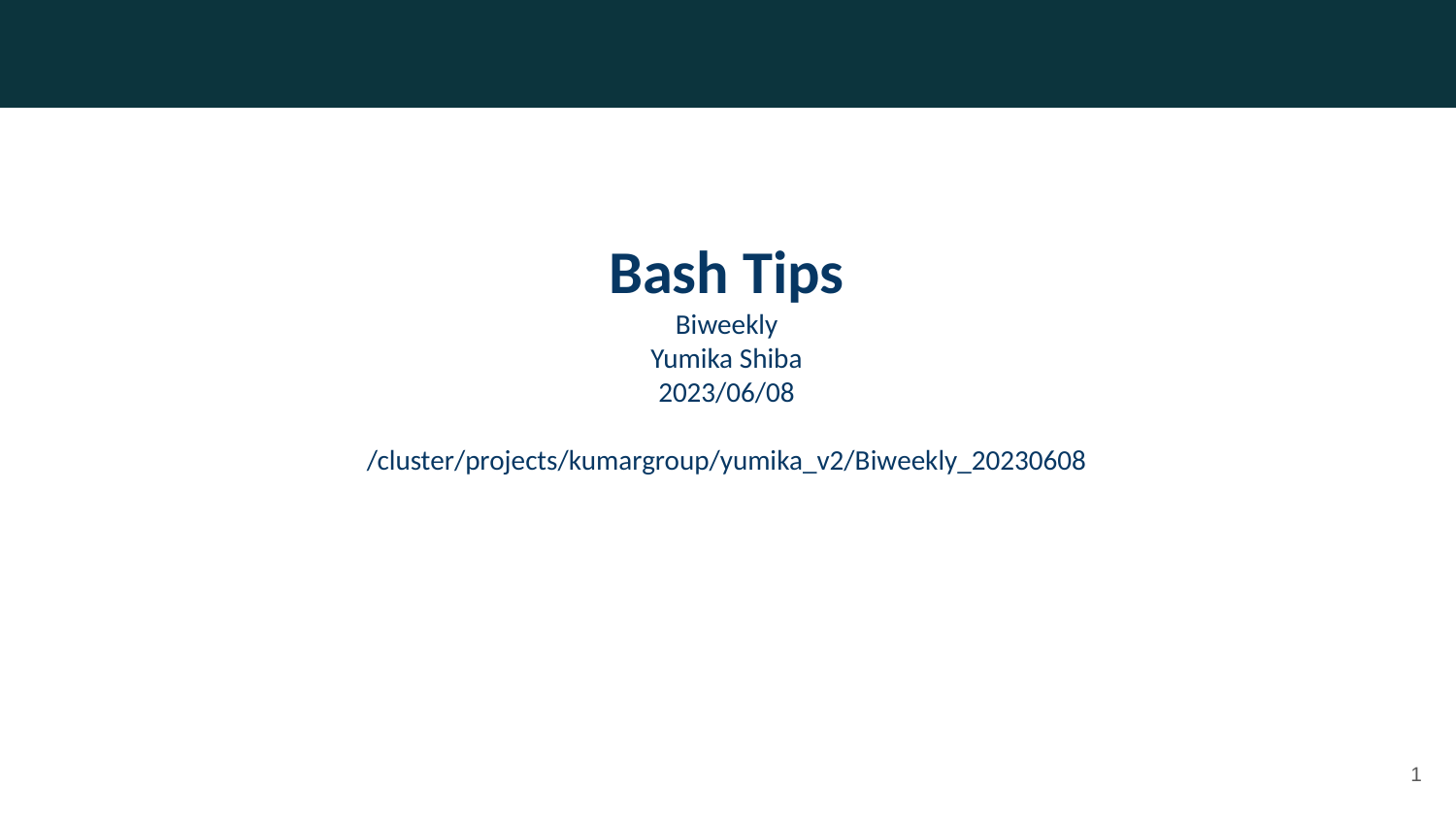

Bash Tips
Biweekly
Yumika Shiba
2023/06/08

/cluster/projects/kumargroup/yumika_v2/Biweekly_20230608
1